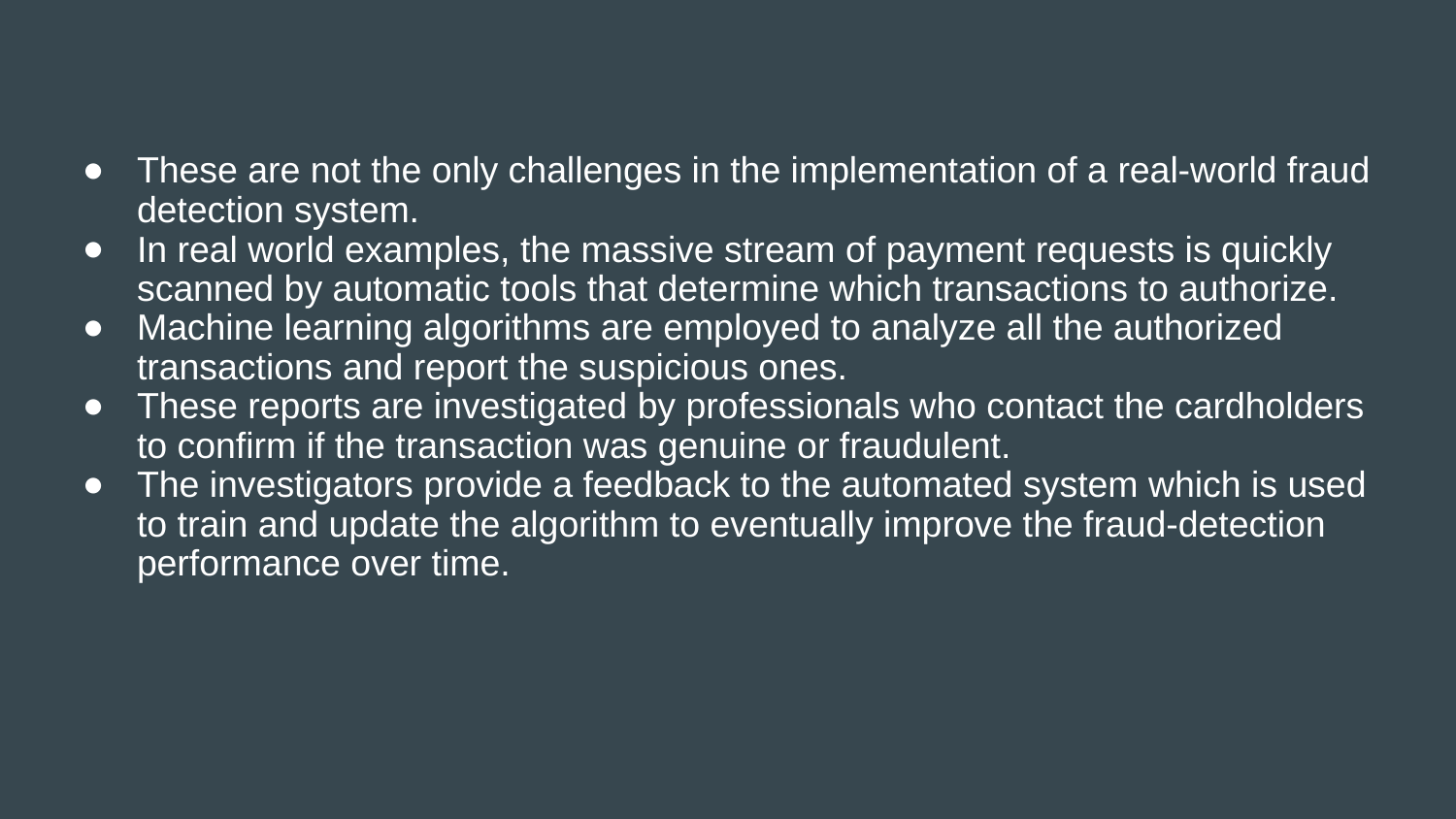

These are not the only challenges in the implementation of a real-world fraud detection system.
In real world examples, the massive stream of payment requests is quickly scanned by automatic tools that determine which transactions to authorize.
Machine learning algorithms are employed to analyze all the authorized transactions and report the suspicious ones.
These reports are investigated by professionals who contact the cardholders to confirm if the transaction was genuine or fraudulent.
The investigators provide a feedback to the automated system which is used to train and update the algorithm to eventually improve the fraud-detection performance over time.